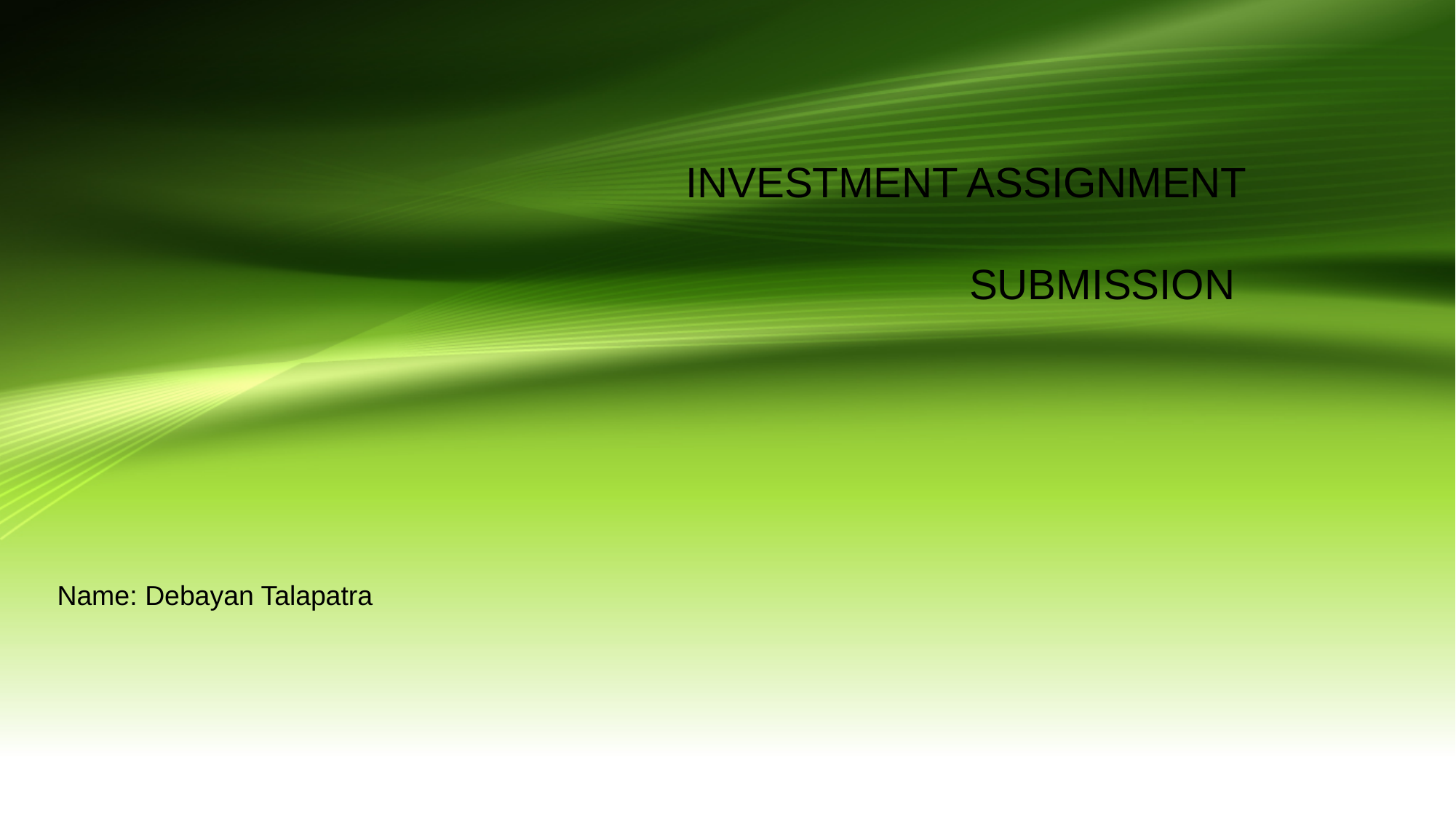

# INVESTMENT ASSIGNMENT SUBMISSION
Name: Debayan Talapatra